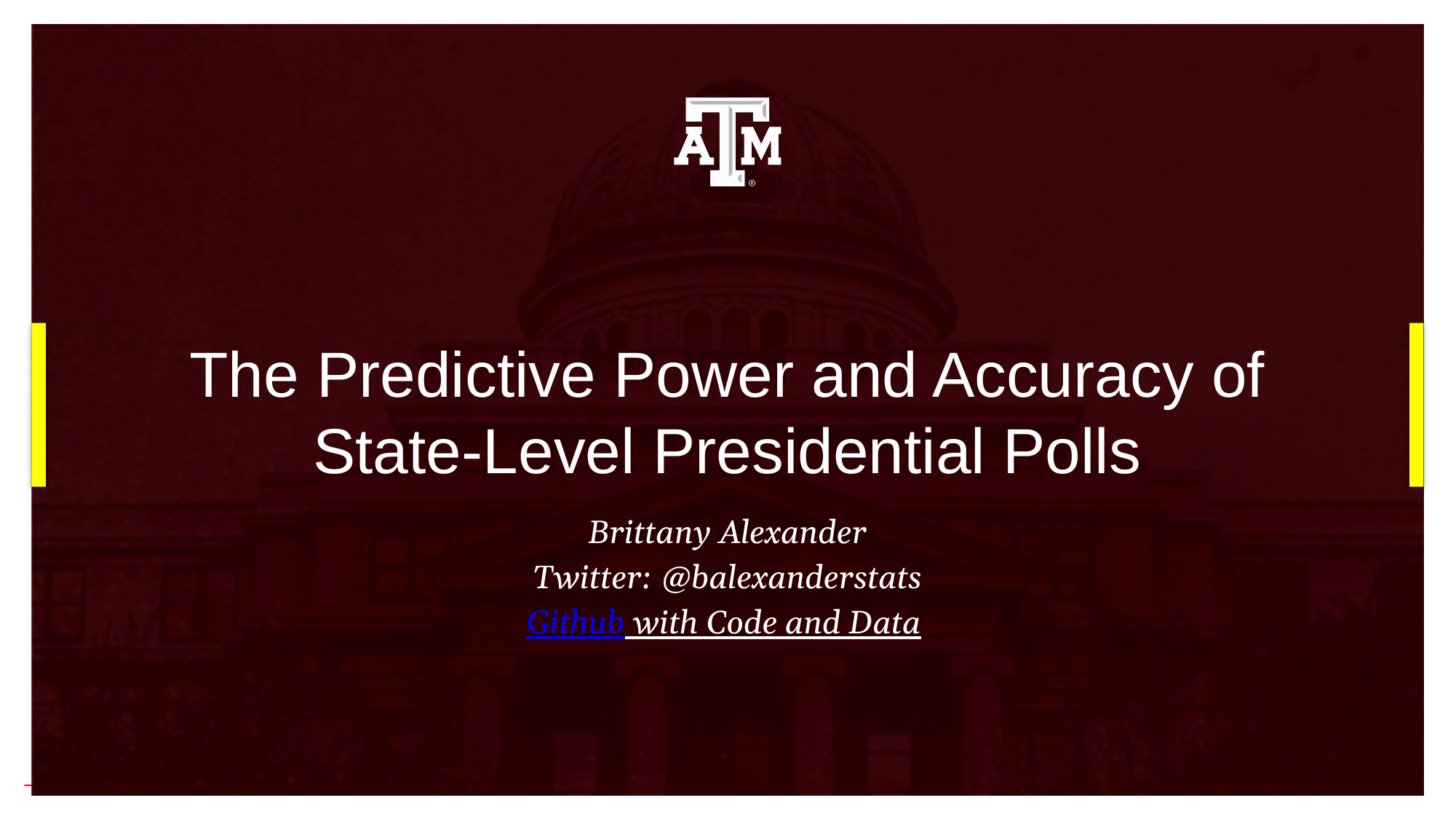

# The Predictive Power and Accuracy of State-Level Presidential Polls
Brittany Alexander
Twitter: @balexanderstats
Github with Code and Data